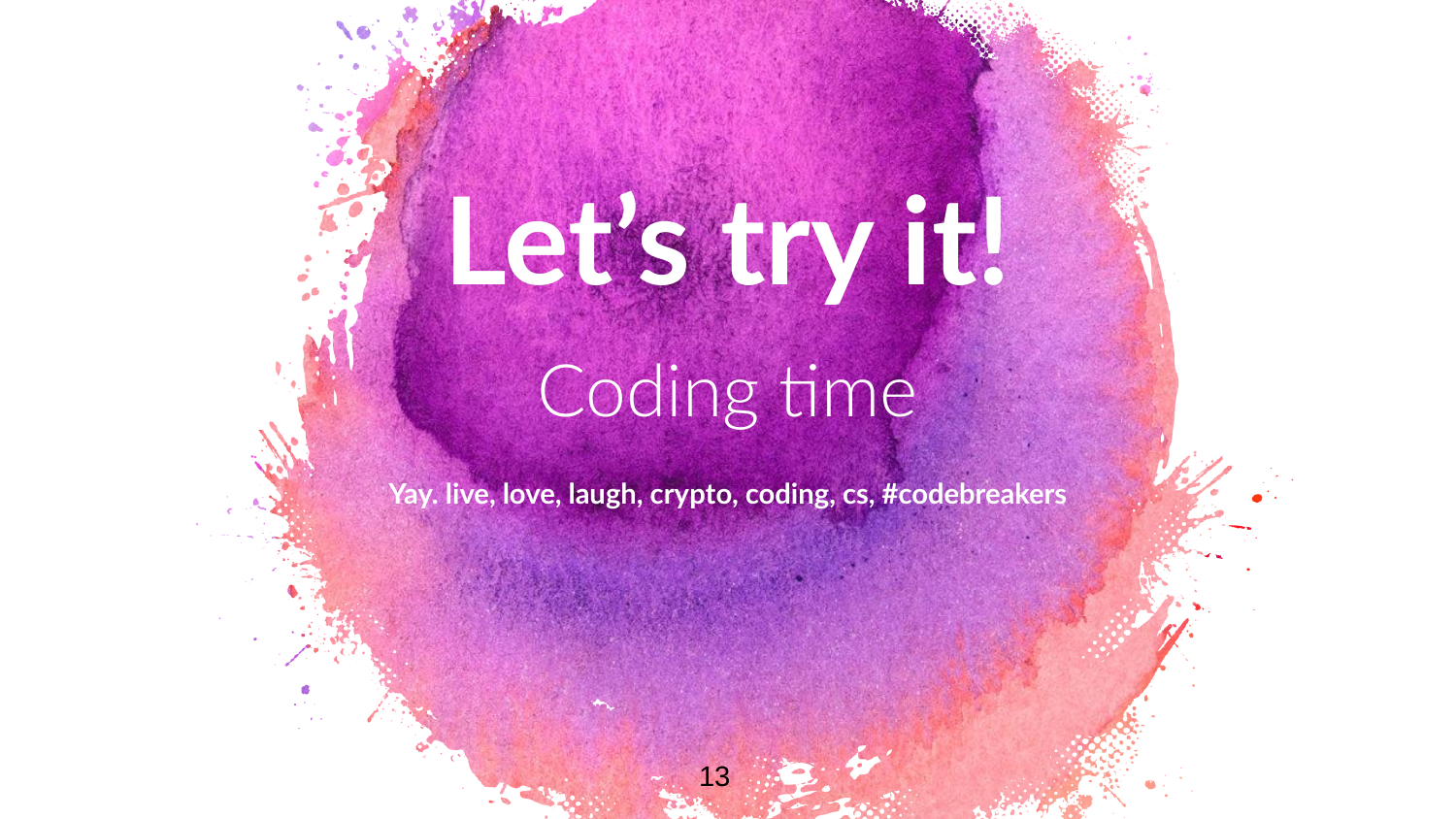

Let’s try it!
Coding time
Yay. live, love, laugh, crypto, coding, cs, #codebreakers
13